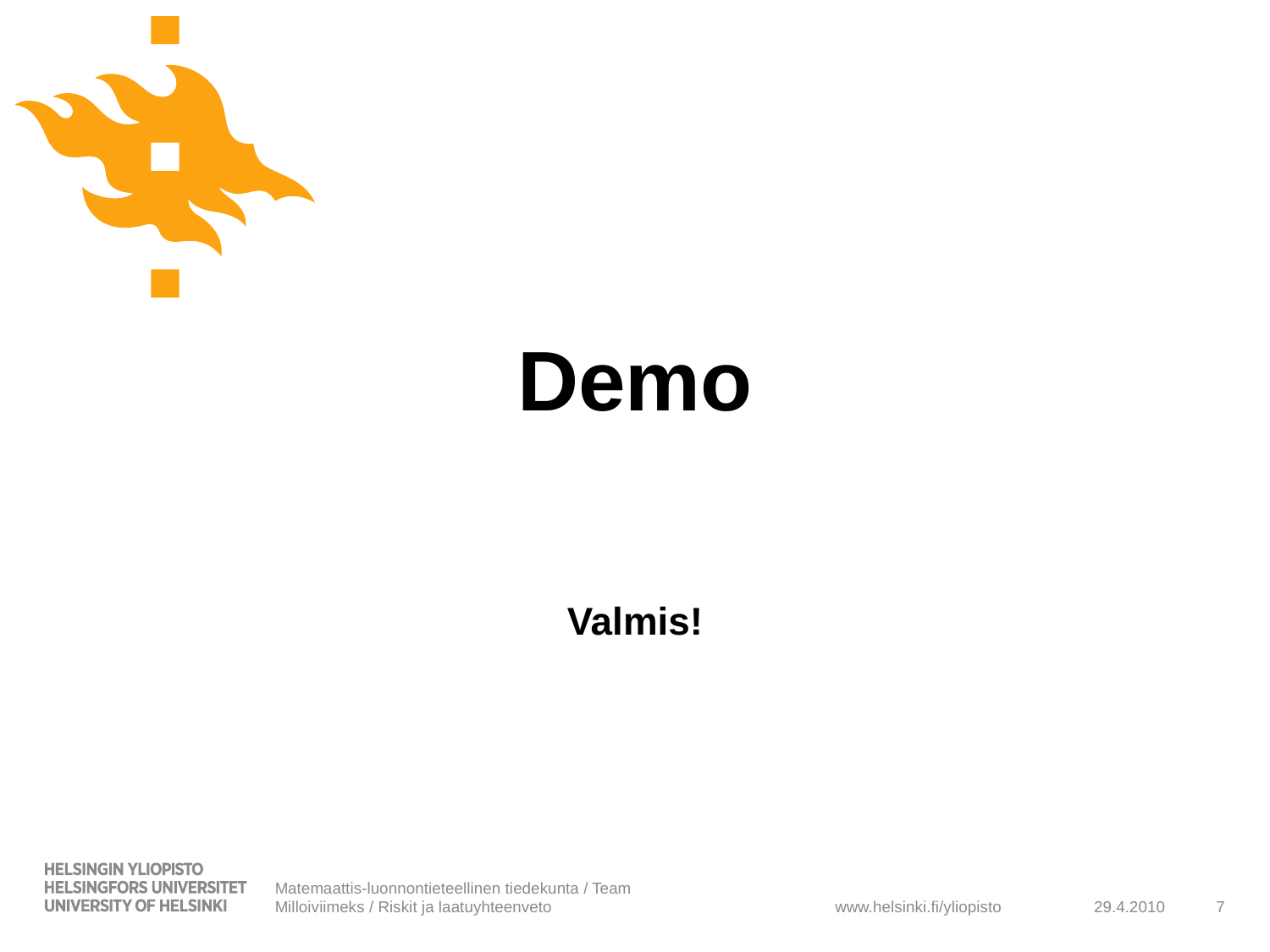

# Demo
Valmis!
Matemaattis-luonnontieteellinen tiedekunta / Team Milloiviimeks / Riskit ja laatuyhteenveto
29.4.2010
7